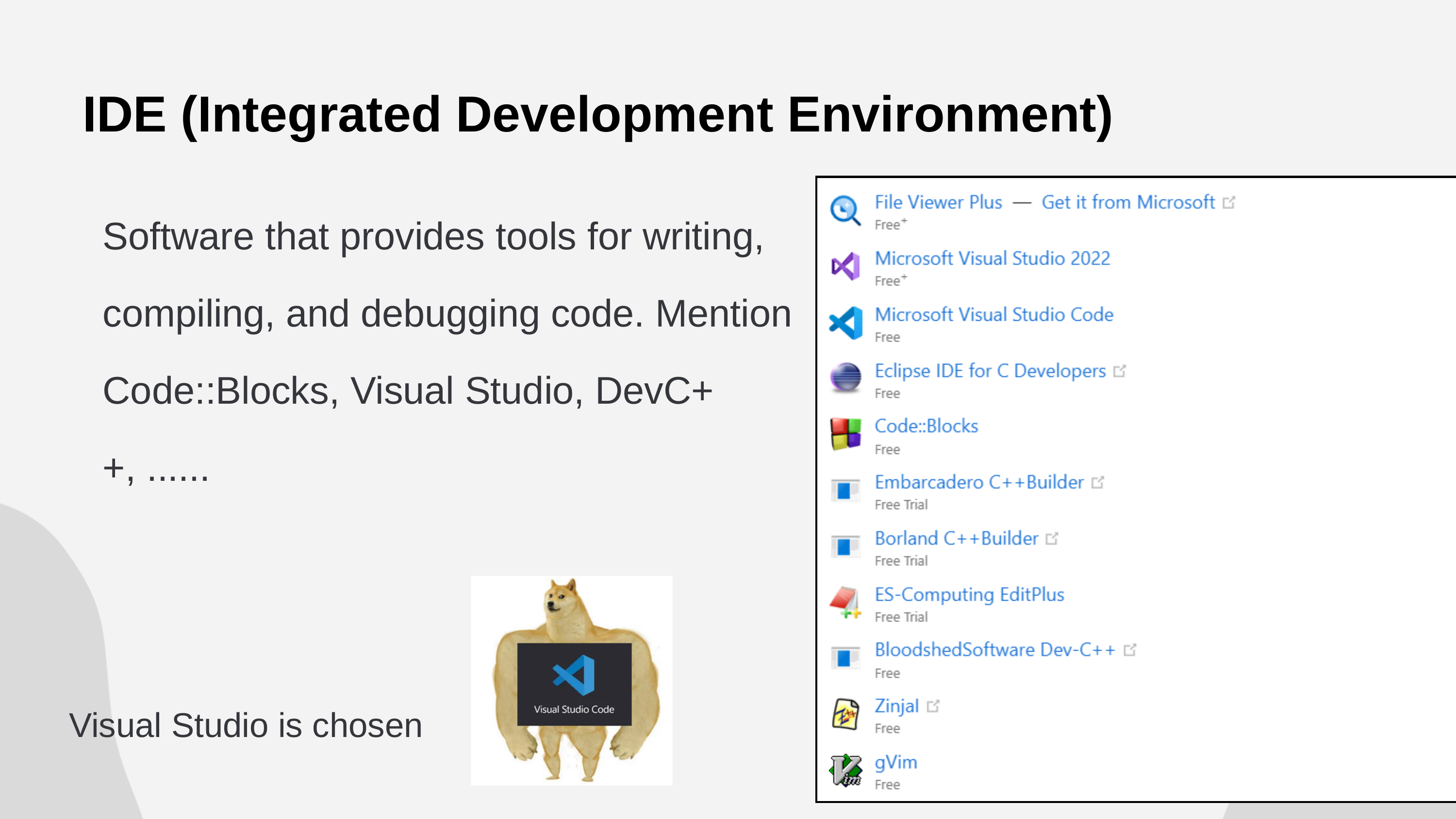

IDE (Integrated Development Environment)

Software that provides tools for writing, compiling, and debugging code. Mention Code::Blocks, Visual Studio, DevC++, ......

Visual Studio is chosen